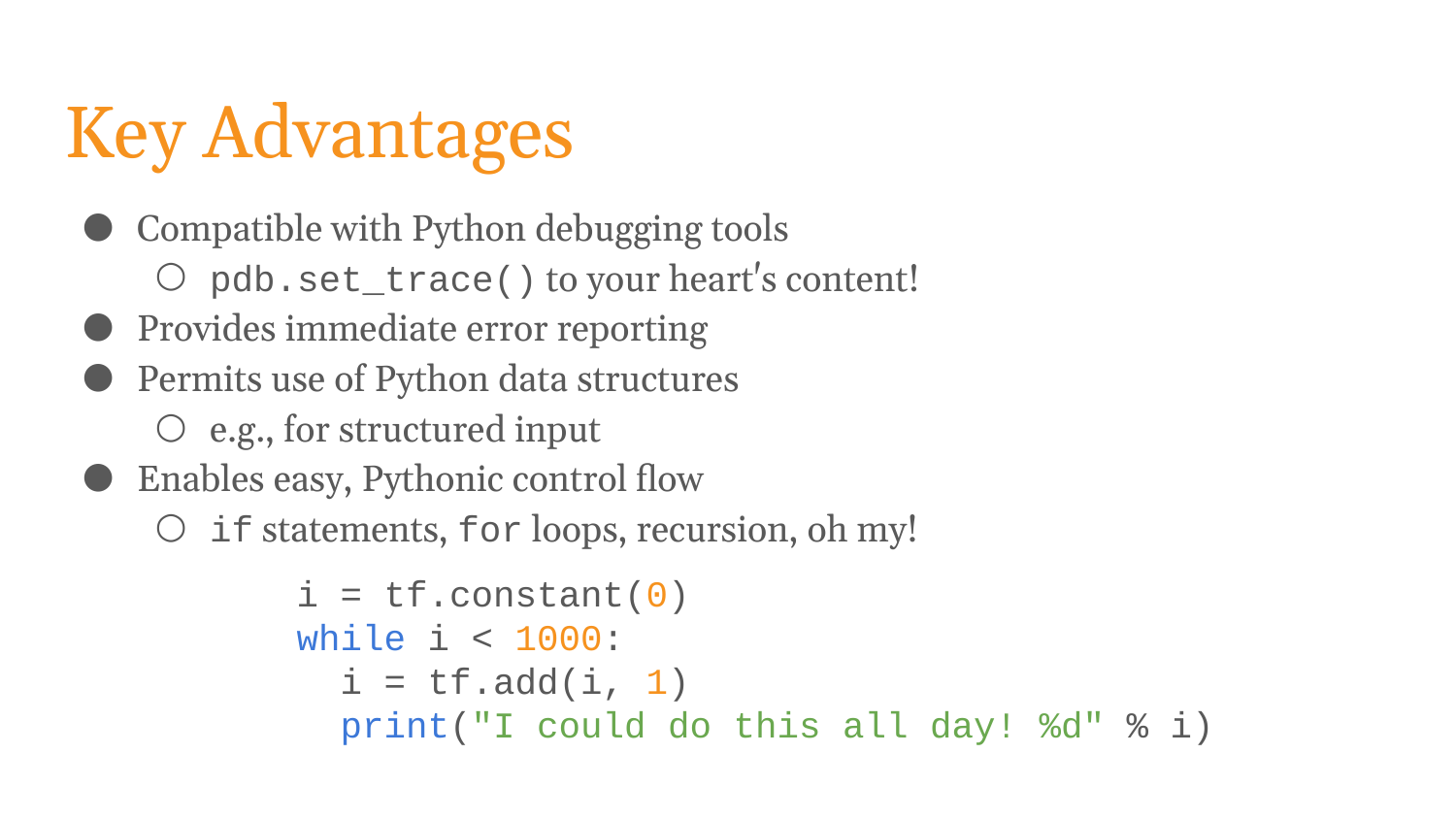

# Key Advantages
Compatible with Python debugging tools
pdb.set_trace() to your heart's content!
Provides immediate error reporting
Permits use of Python data structures
e.g., for structured input
Enables easy, Pythonic control flow
if statements, for loops, recursion, oh my!

i = tf.constant(0)
while i < 1000:
  i = tf.add(i, 1)
  print("I could do this all day! %d" % i)